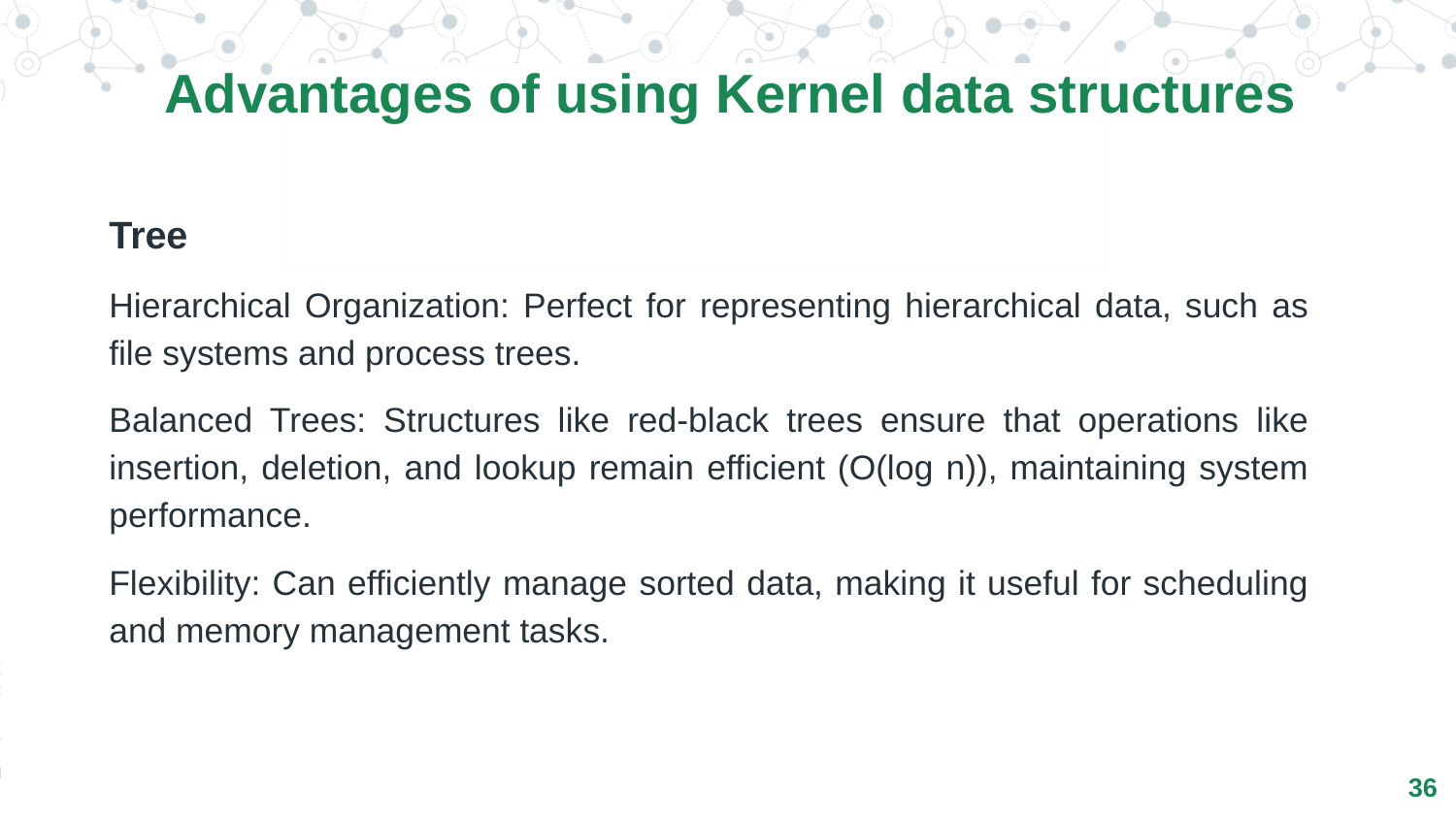

Advantages of using Kernel data structures

Tree
Hierarchical Organization: Perfect for representing hierarchical data, such as file systems and process trees.
Balanced Trees: Structures like red-black trees ensure that operations like insertion, deletion, and lookup remain efficient (O(log n)), maintaining system performance.
Flexibility: Can efficiently manage sorted data, making it useful for scheduling and memory management tasks.

36